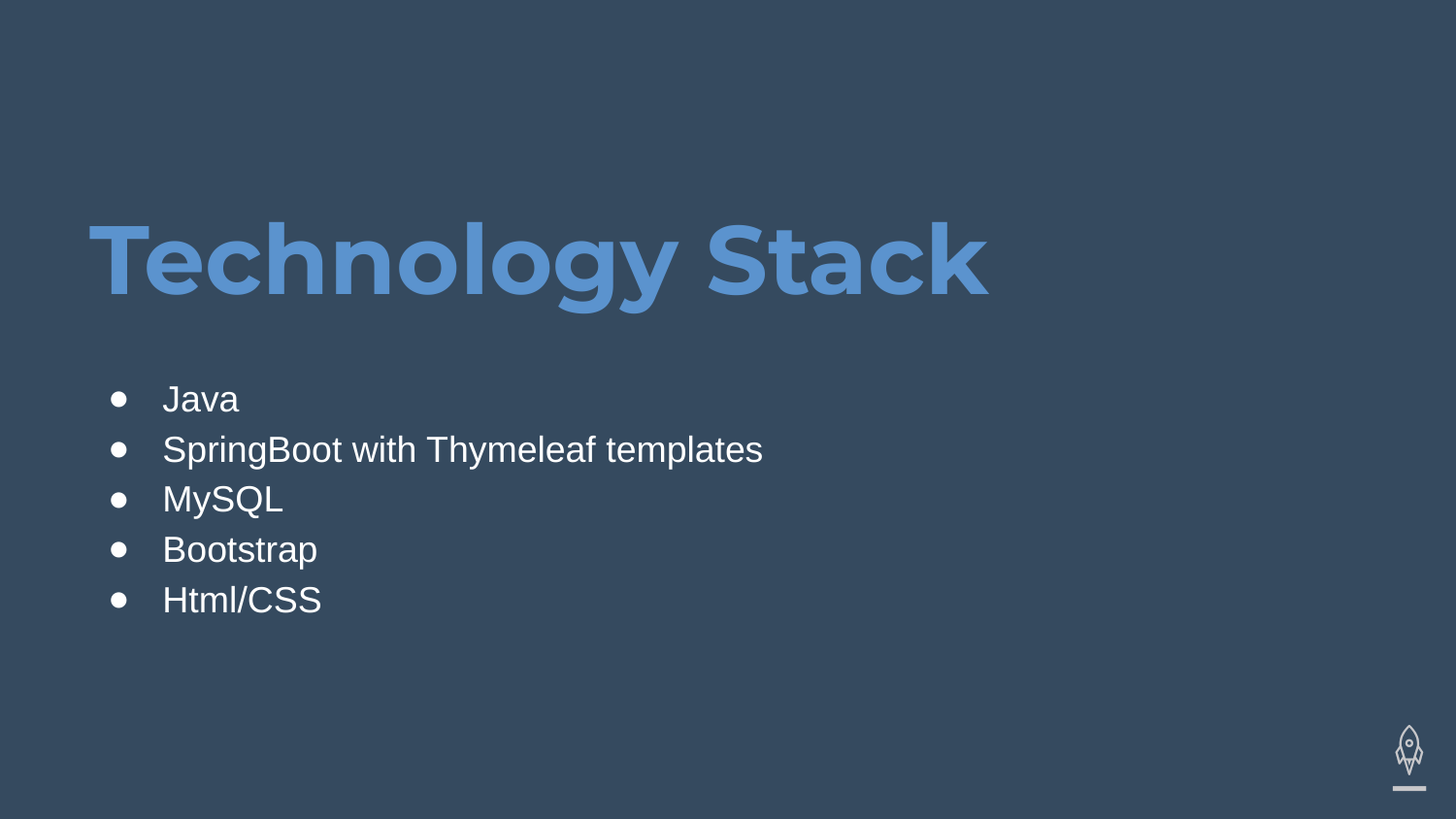

# Technology Stack
Java
SpringBoot with Thymeleaf templates
MySQL
Bootstrap
Html/CSS